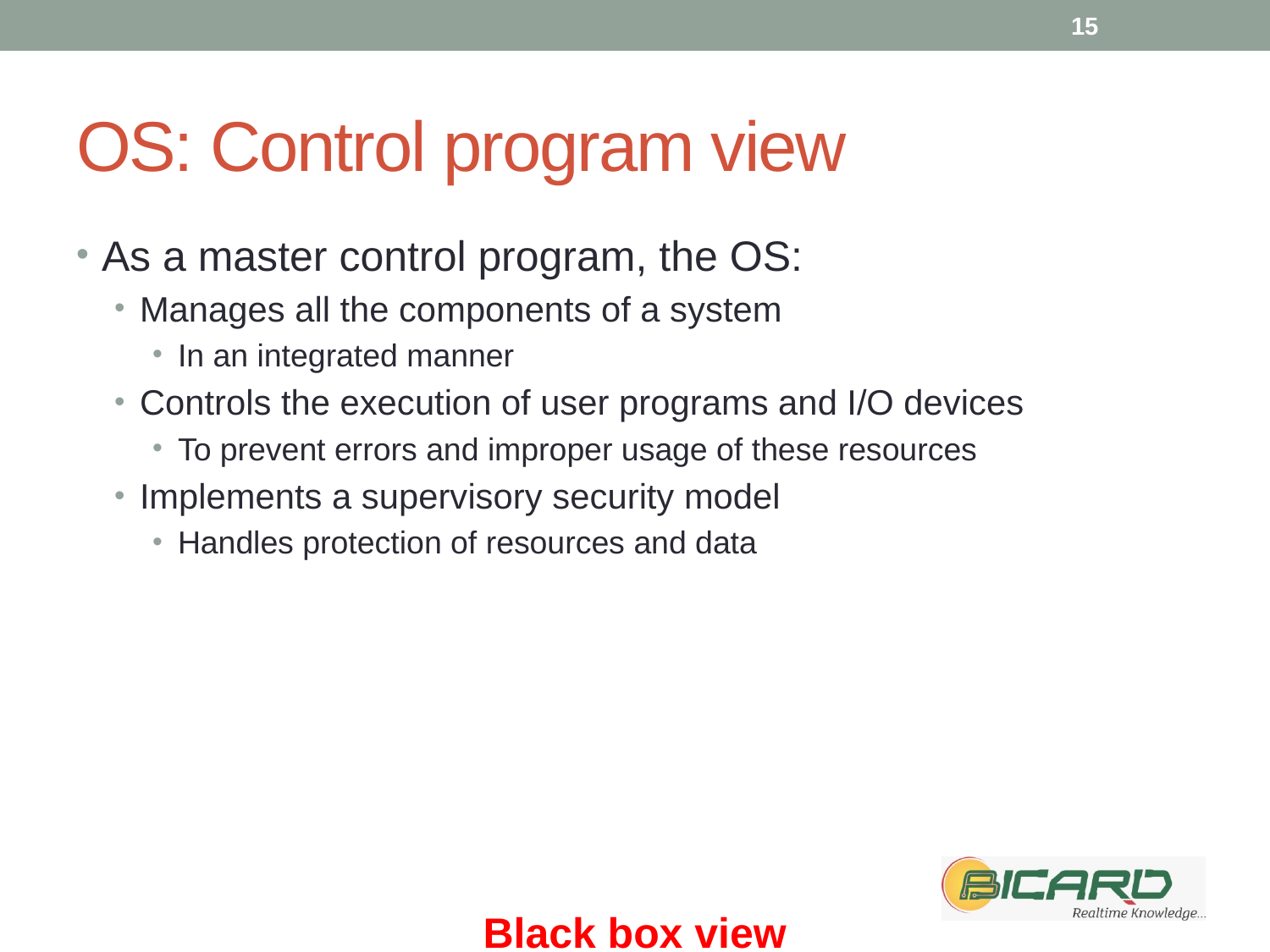

15
# OS: Control program view
As a master control program, the OS:
Manages all the components of a system
In an integrated manner
Controls the execution of user programs and I/O devices
To prevent errors and improper usage of these resources
Implements a supervisory security model
Handles protection of resources and data

Black box view